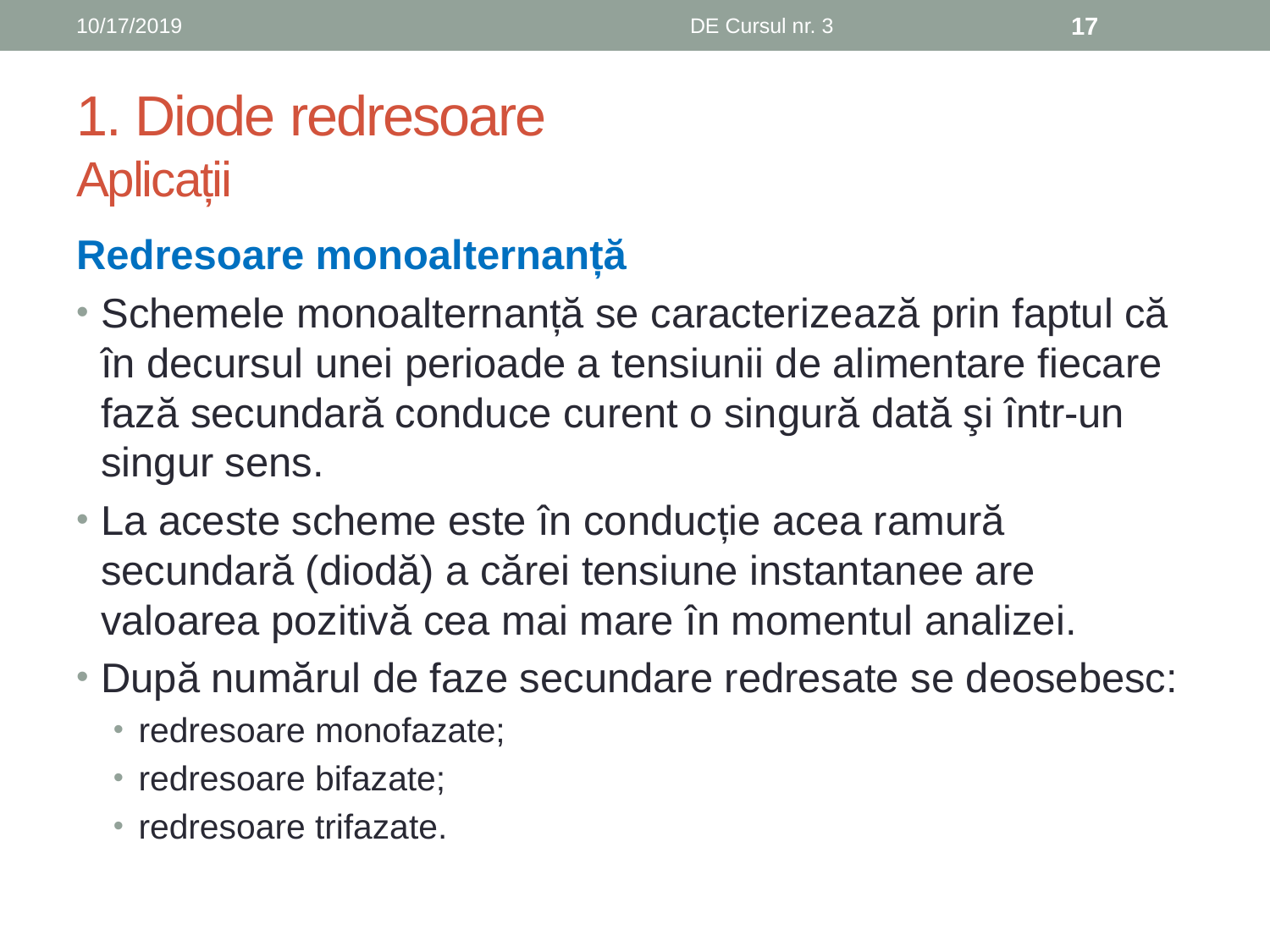

10/17/2019
DE Cursul nr. 3
17
# 1. Diode redresoare Aplicații
Redresoare monoalternanță
Schemele monoalternanță se caracterizează prin faptul că în decursul unei perioade a tensiunii de alimentare fiecare fază secundară conduce curent o singură dată şi într-un singur sens.
La aceste scheme este în conducție acea ramură secundară (diodă) a cărei tensiune instantanee are valoarea pozitivă cea mai mare în momentul analizei.
După numărul de faze secundare redresate se deosebesc:
redresoare monofazate;
redresoare bifazate;
redresoare trifazate.